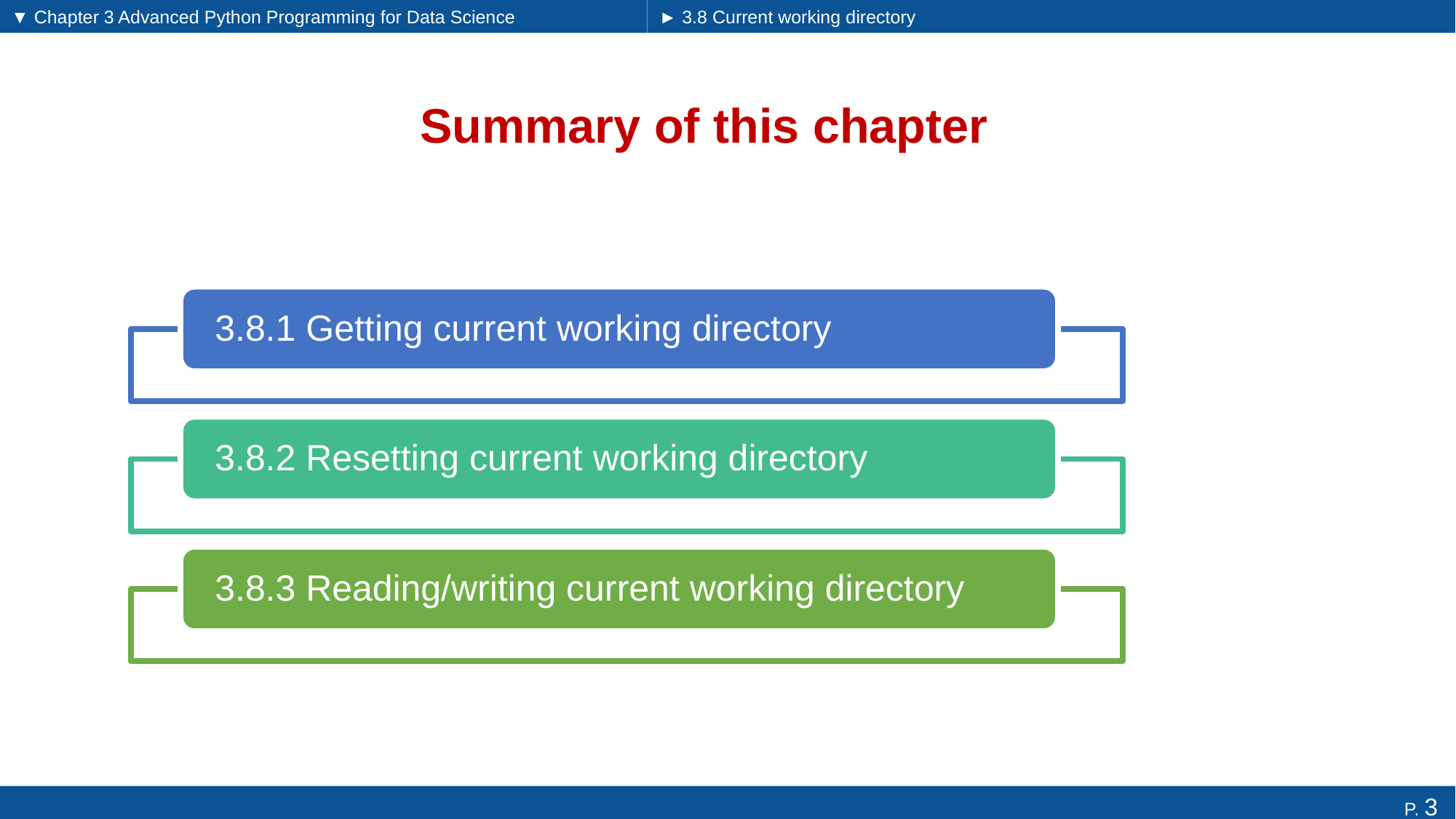

▼ Chapter 3 Advanced Python Programming for Data Science
► 3.8 Current working directory

# Summary of this chapter
3.8.1 Getting current working directory
3.8.2 Resetting current working directory
3.8.3 Reading/writing current working directory